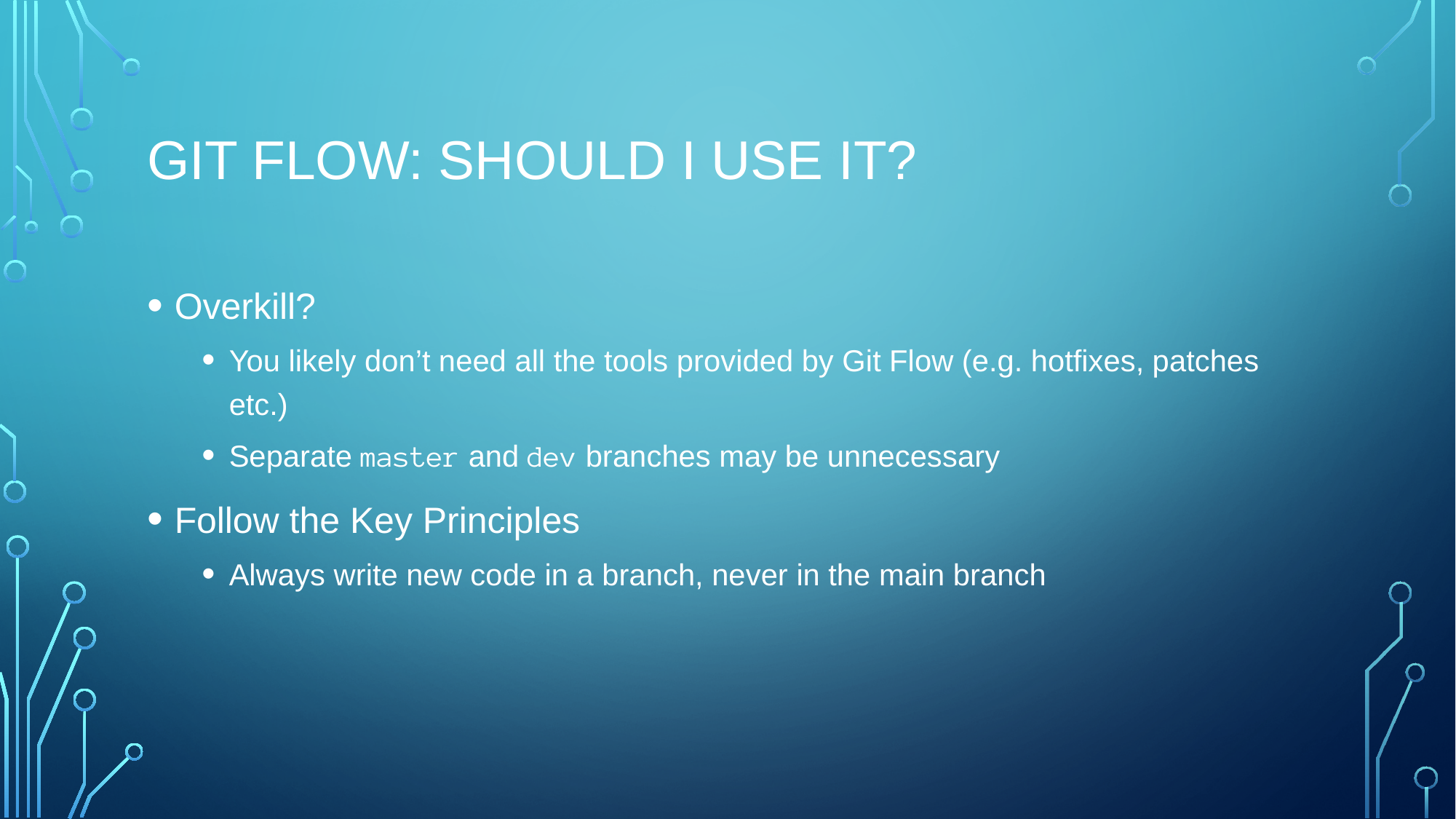

# Git Flow: Should I use it?
Overkill?
You likely don’t need all the tools provided by Git Flow (e.g. hotfixes, patches etc.)
Separate master and dev branches may be unnecessary
Follow the Key Principles
Always write new code in a branch, never in the main branch